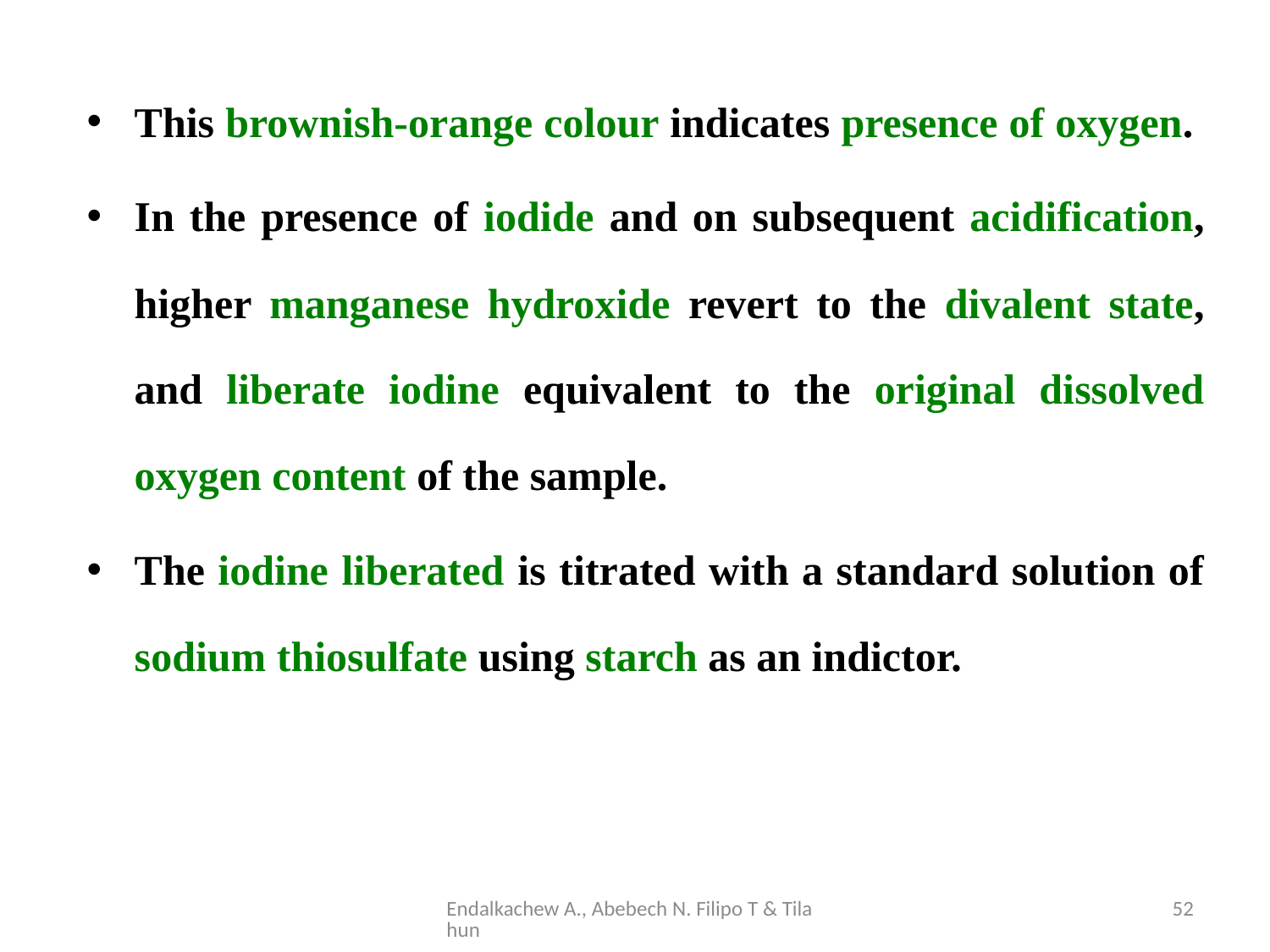

This brownish‑orange colour indicates presence of oxygen.
In the presence of iodide and on subsequent acidification, higher manganese hydroxide revert to the divalent state, and liberate iodine equivalent to the original dissolved oxygen content of the sample.
The iodine liberated is titrated with a standard solution of sodium thiosulfate using starch as an indictor.

Endalkachew A., Abebech N. Filipo T & Tilahun
52